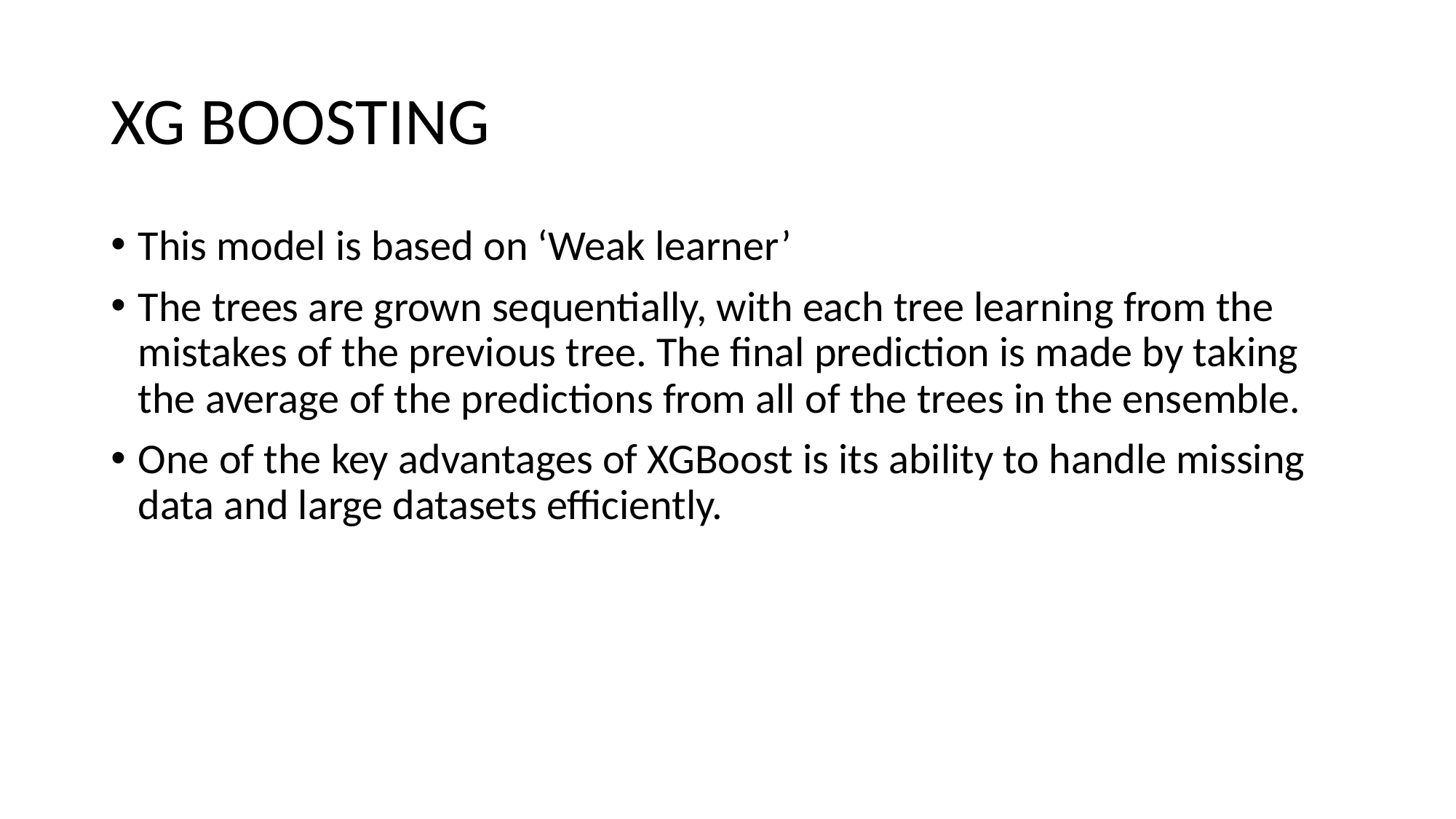

# XG BOOSTING
This model is based on ‘Weak learner’
The trees are grown sequentially, with each tree learning from the mistakes of the previous tree. The final prediction is made by taking the average of the predictions from all of the trees in the ensemble.
One of the key advantages of XGBoost is its ability to handle missing data and large datasets efficiently.